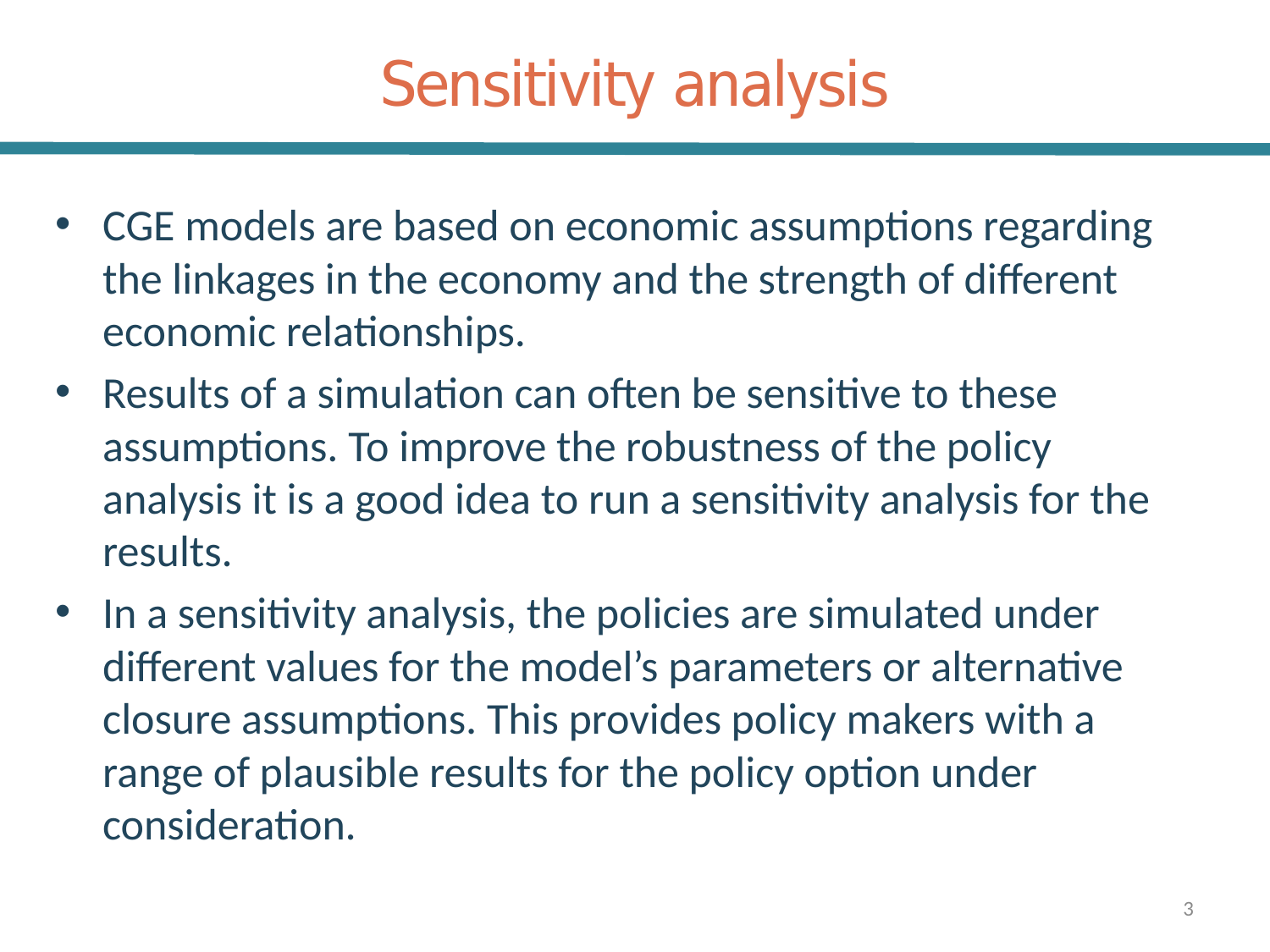

# Sensitivity analysis
CGE models are based on economic assumptions regarding the linkages in the economy and the strength of different economic relationships.
Results of a simulation can often be sensitive to these assumptions. To improve the robustness of the policy analysis it is a good idea to run a sensitivity analysis for the results.
In a sensitivity analysis, the policies are simulated under different values for the model’s parameters or alternative closure assumptions. This provides policy makers with a range of plausible results for the policy option under consideration.

3